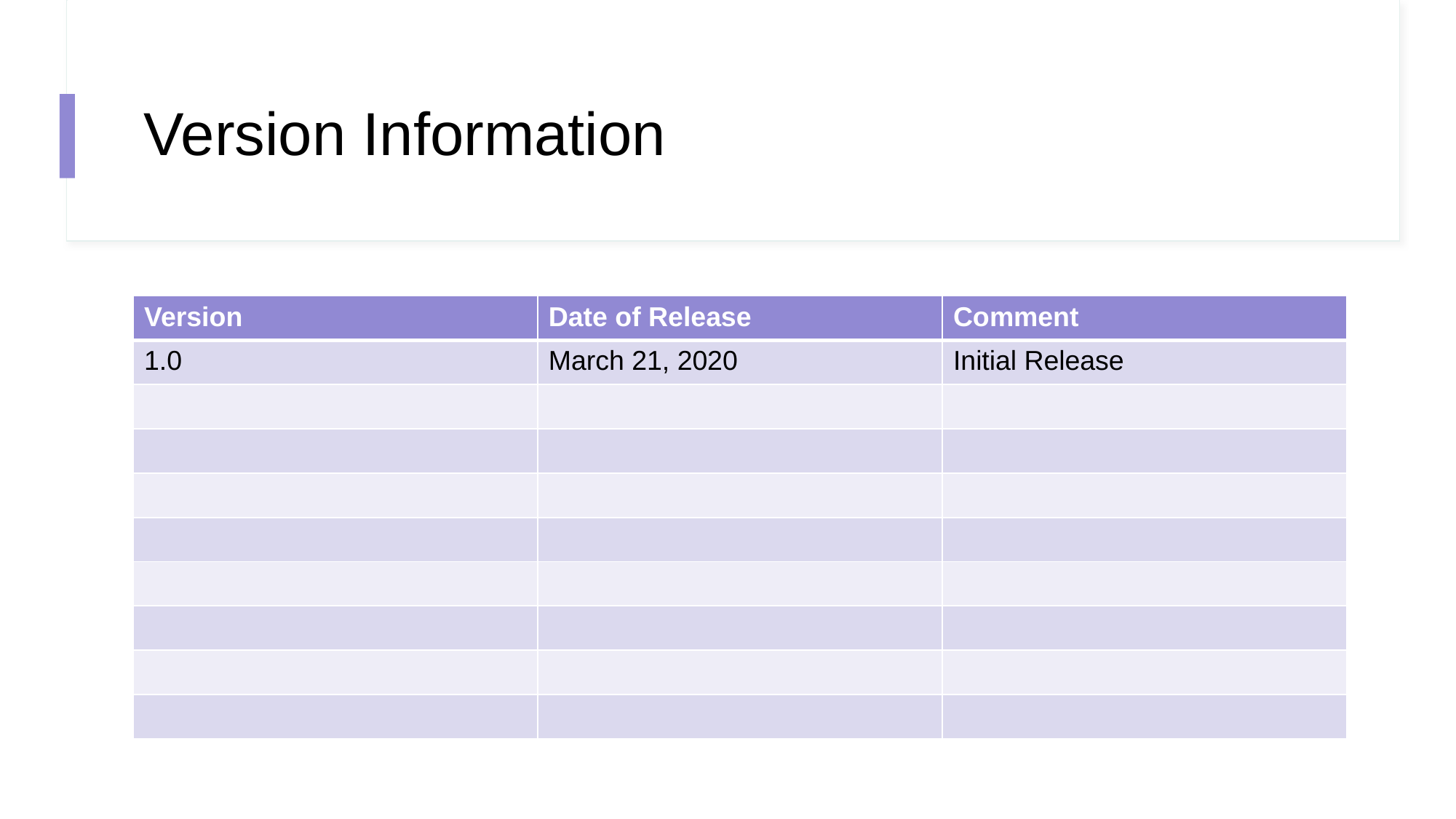

# Version Information
| Version | Date of Release | Comment |
| --- | --- | --- |
| 1.0 | March 21, 2020 | Initial Release |
|  |  |  |
|  |  |  |
|  |  |  |
|  |  |  |
|  |  |  |
|  |  |  |
|  |  |  |
|  |  |  |